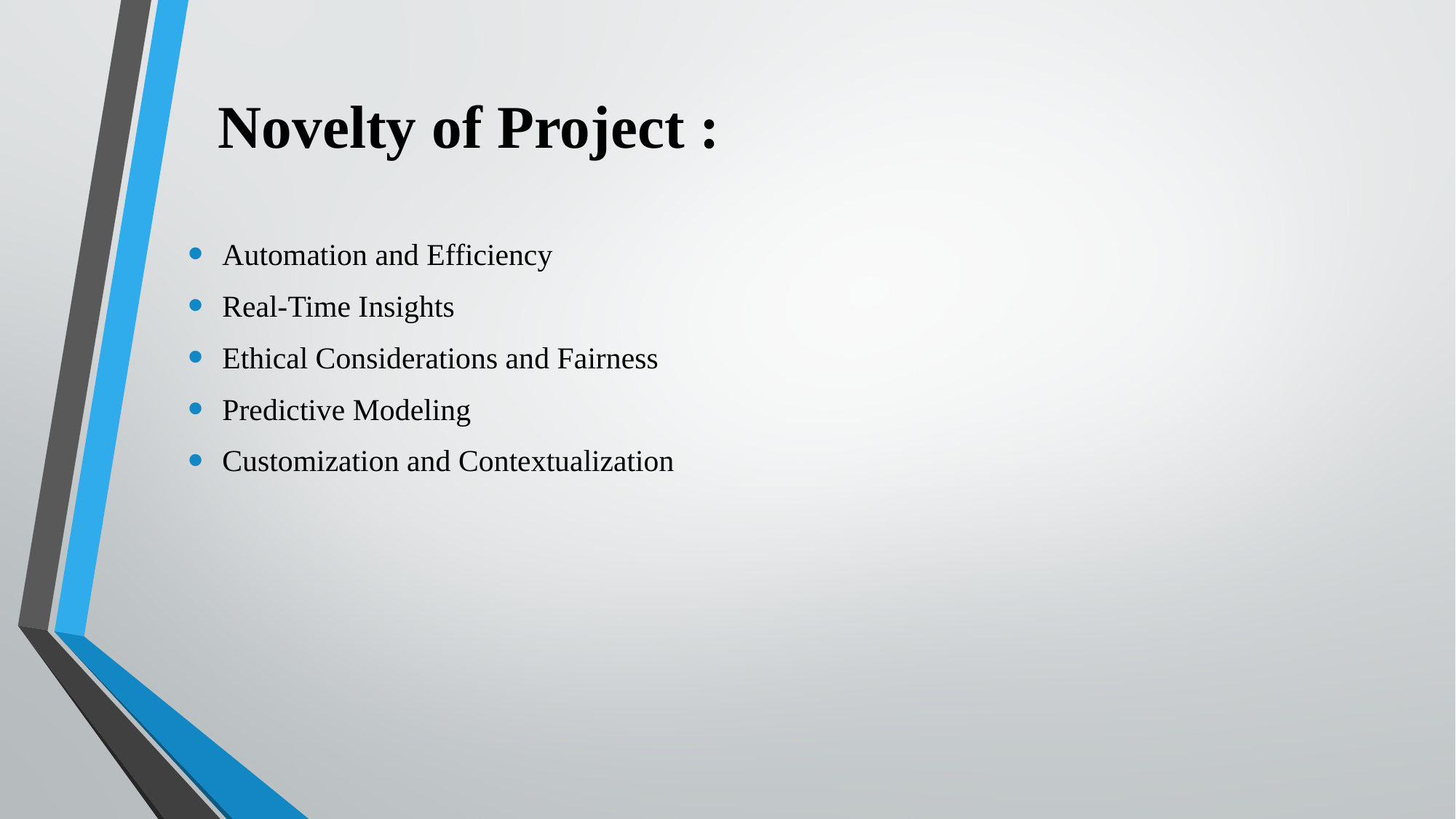

# Novelty of Project :
Automation and Efficiency
Real-Time Insights
Ethical Considerations and Fairness
Predictive Modeling
Customization and Contextualization